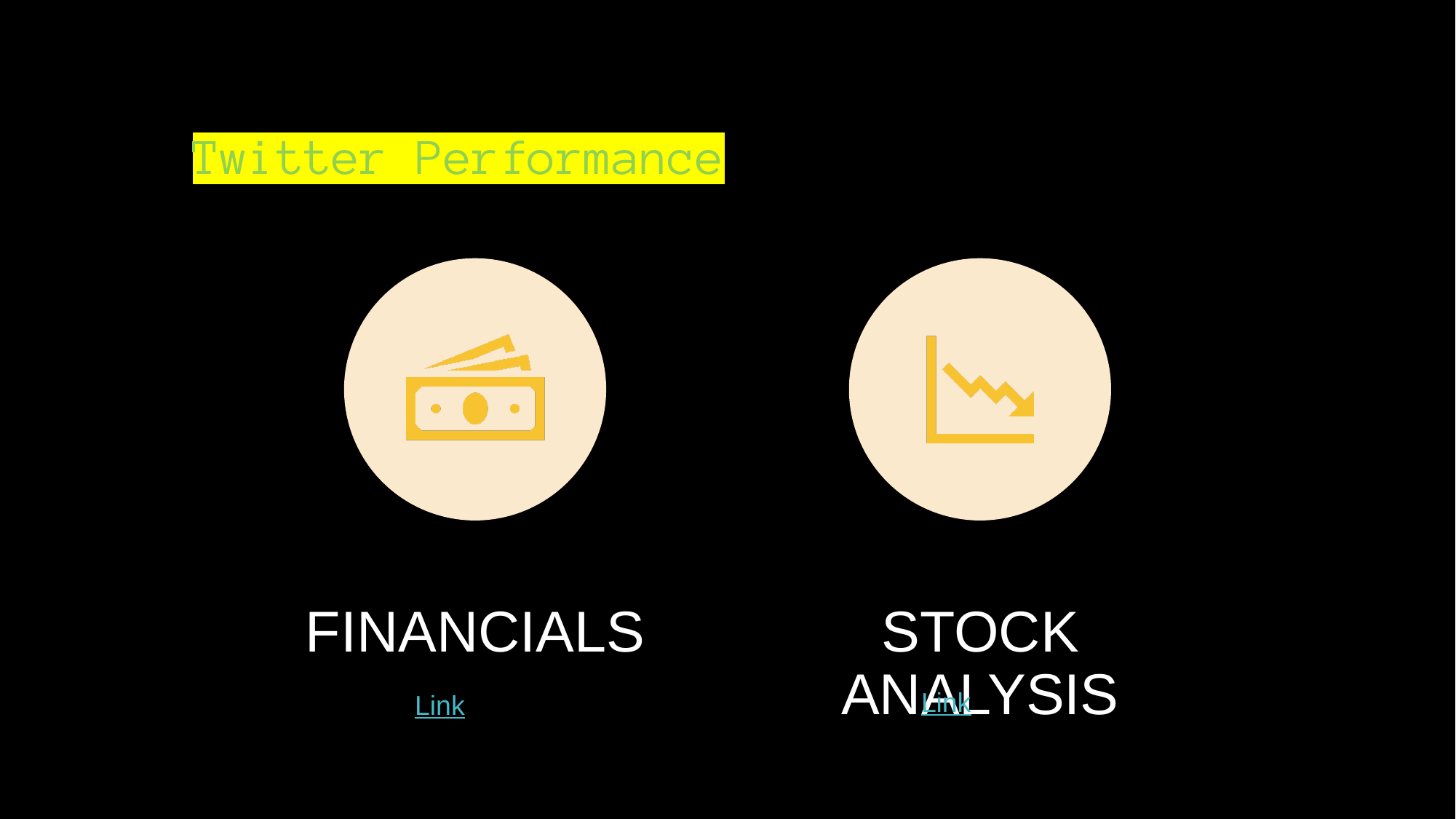

# Twitter Performance
Financials
Stock analysis
Link
Link